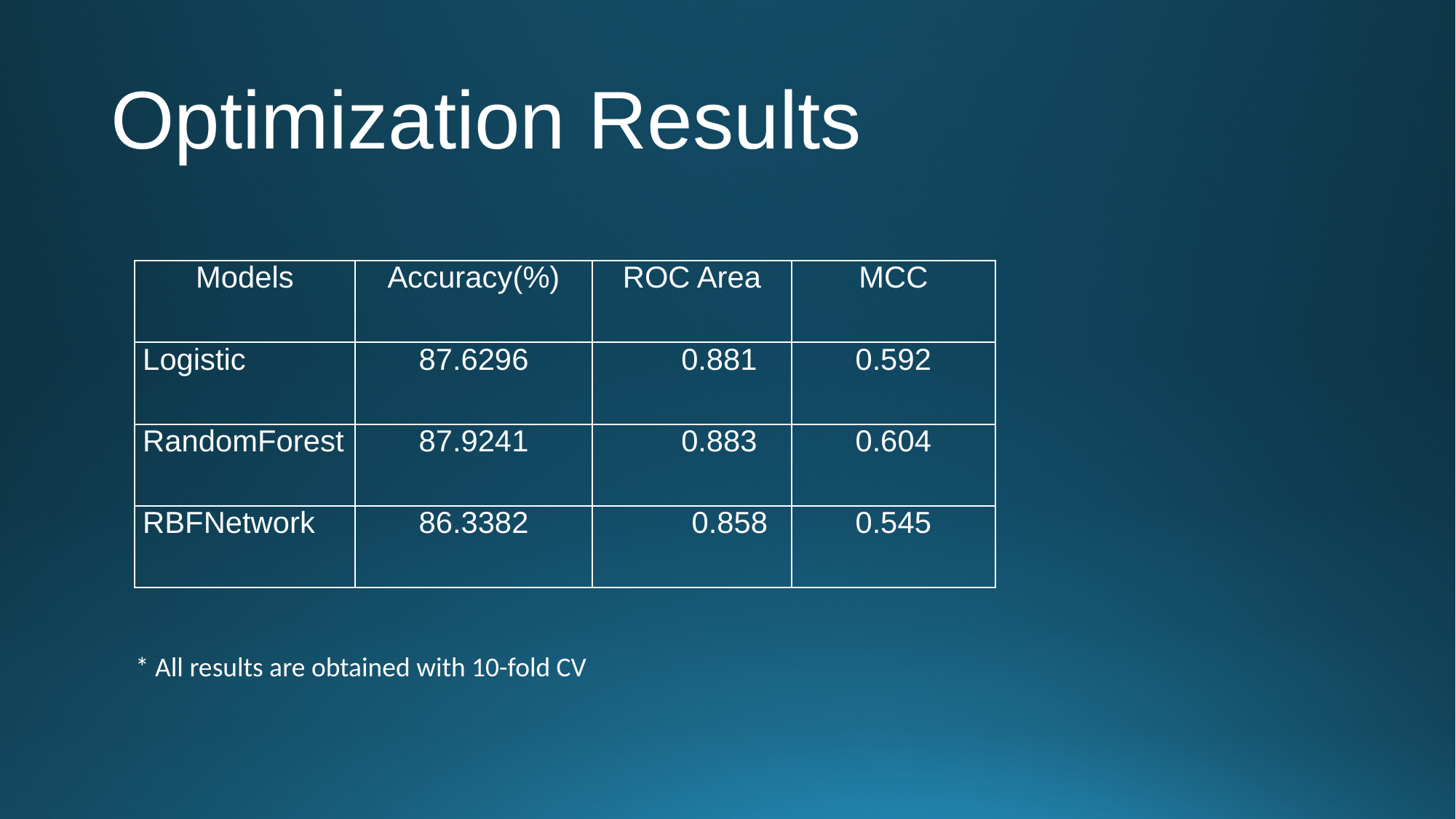

# Optimization Results
| Models | Accuracy(%) | ROC Area | MCC |
| --- | --- | --- | --- |
| Logistic | 87.6296 | 0.881 | 0.592 |
| RandomForest | 87.9241 | 0.883 | 0.604 |
| RBFNetwork | 86.3382 | 0.858 | 0.545 |
* All results are obtained with 10-fold CV